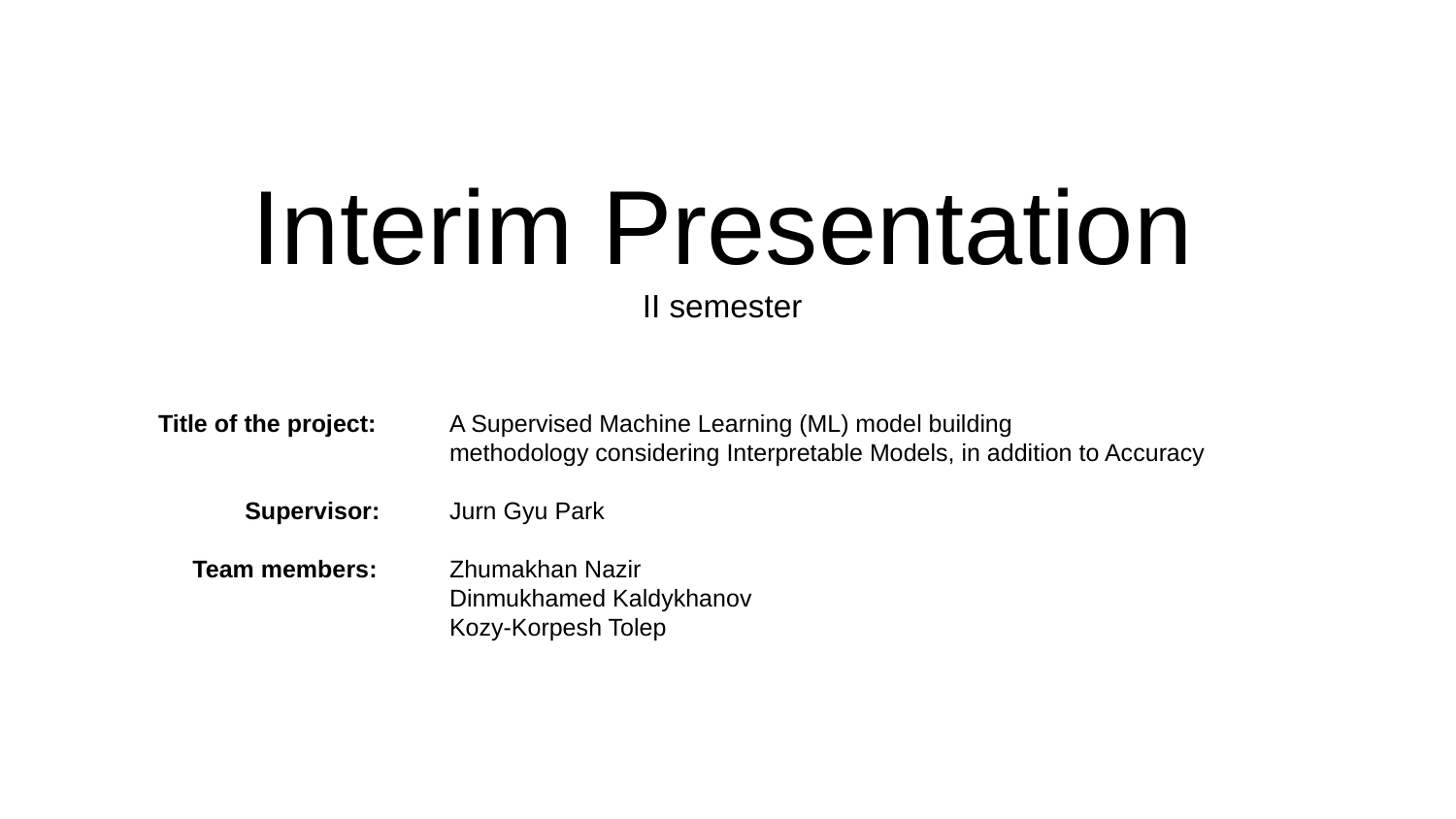

# Interim Presentation
II semester
Title of the project: 	A Supervised Machine Learning (ML) model building
methodology considering Interpretable Models, in addition to Accuracy

  Supervisor: 	Jurn Gyu Park

     Team members: 	Zhumakhan Nazir
Dinmukhamed Kaldykhanov
Kozy-Korpesh Tolep